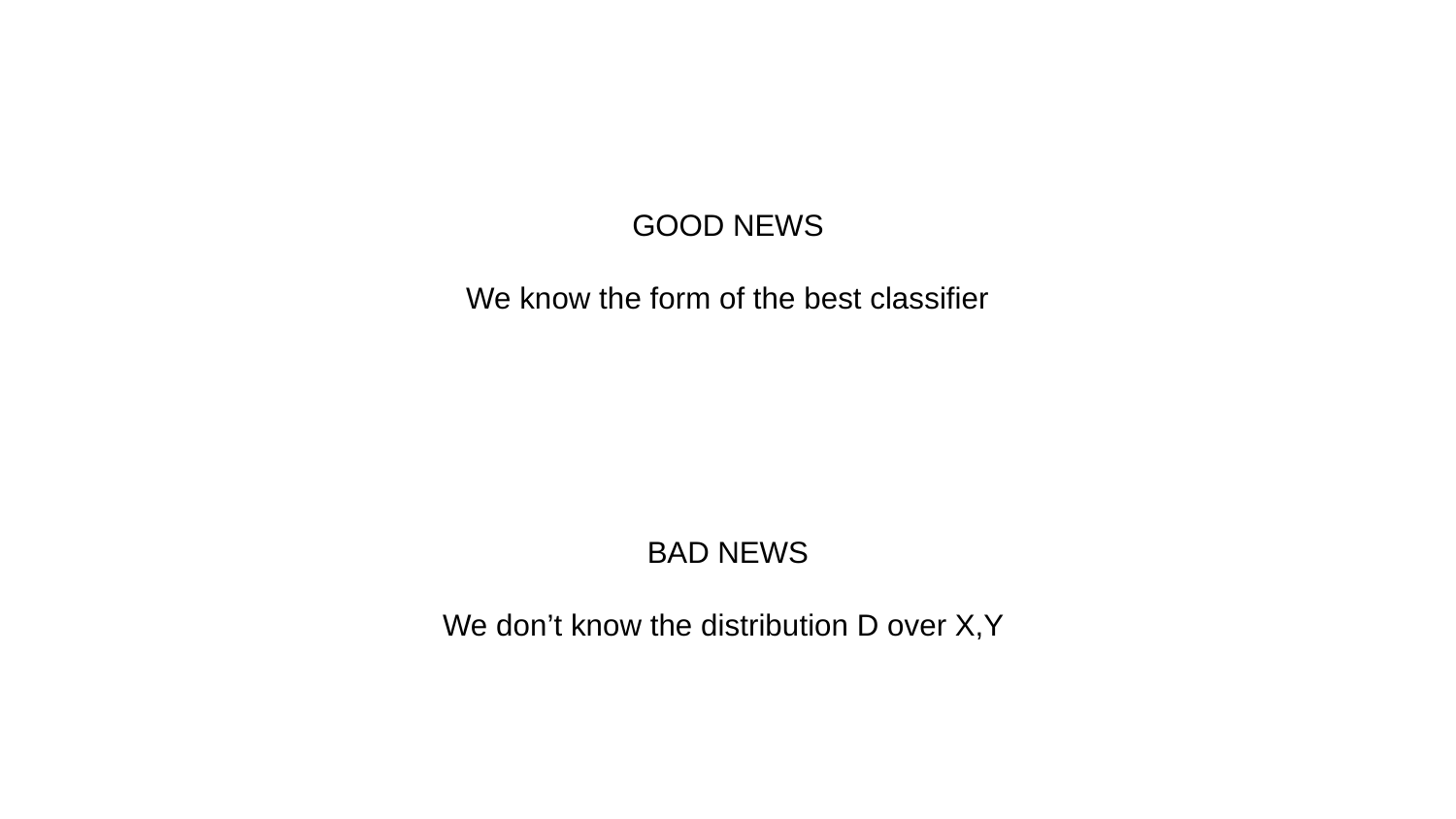

GOOD NEWS
We know the form of the best classifier
BAD NEWS
We don’t know the distribution D over X,Y